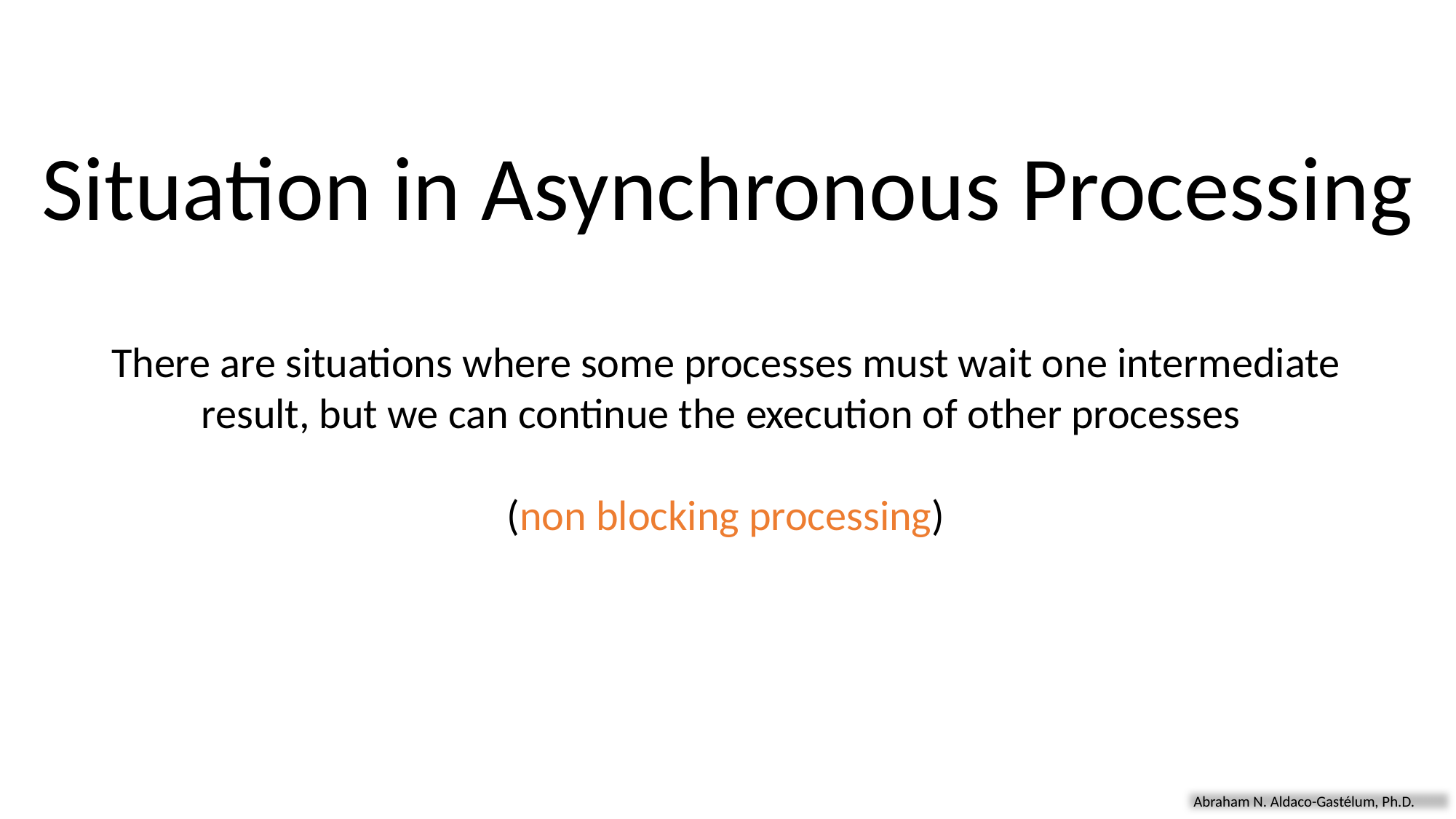

Situation in Asynchronous Processing
There are situations where some processes must wait one intermediate result, but we can continue the execution of other processes

(non blocking processing)